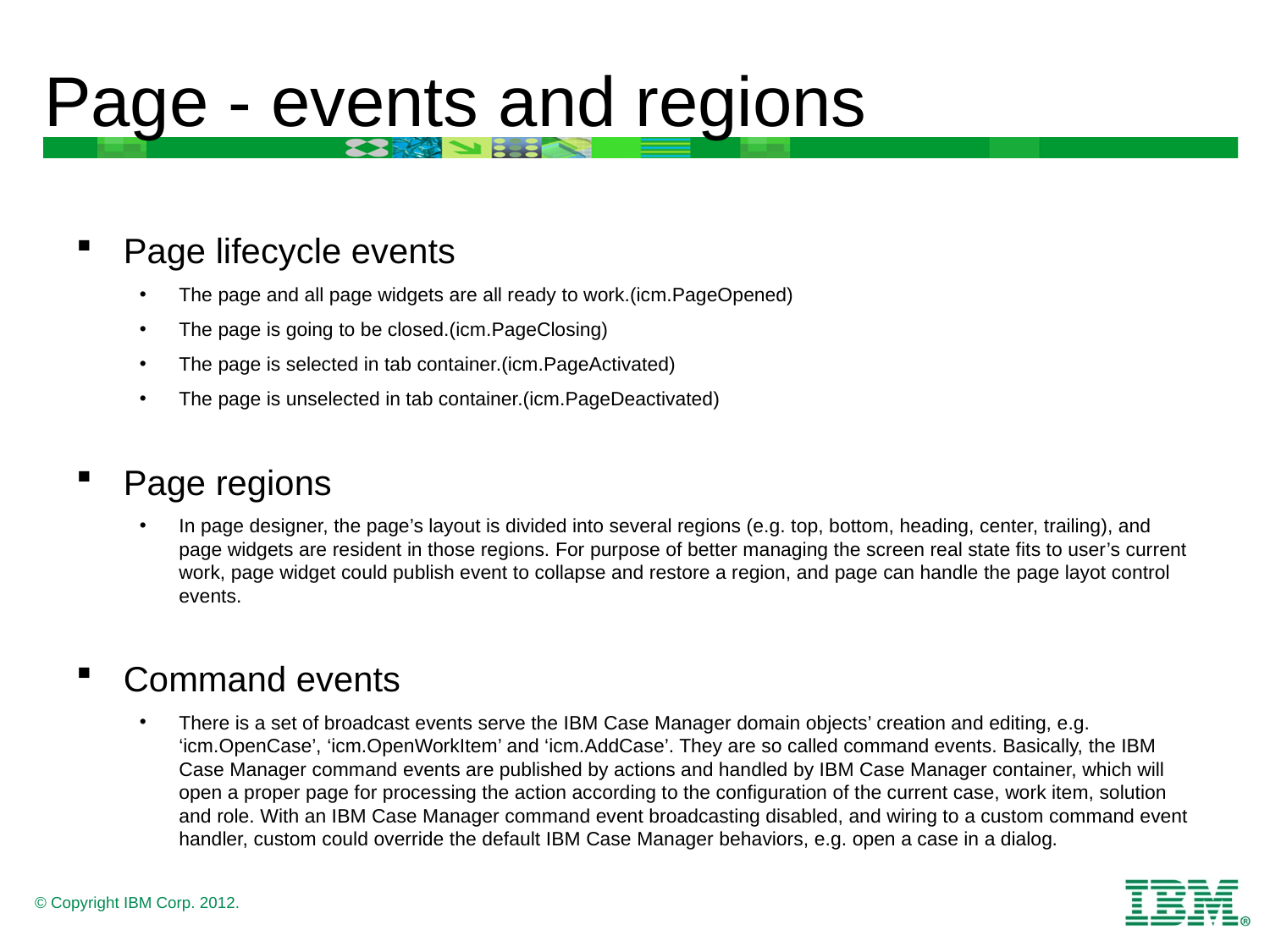

# Page - events and regions
Page lifecycle events
The page and all page widgets are all ready to work.(icm.PageOpened)
The page is going to be closed.(icm.PageClosing)
The page is selected in tab container.(icm.PageActivated)
The page is unselected in tab container.(icm.PageDeactivated)

Page regions
In page designer, the page’s layout is divided into several regions (e.g. top, bottom, heading, center, trailing), and page widgets are resident in those regions. For purpose of better managing the screen real state fits to user’s current work, page widget could publish event to collapse and restore a region, and page can handle the page layot control events.

Command events
There is a set of broadcast events serve the IBM Case Manager domain objects’ creation and editing, e.g. ‘icm.OpenCase’, ‘icm.OpenWorkItem’ and ‘icm.AddCase’. They are so called command events. Basically, the IBM Case Manager command events are published by actions and handled by IBM Case Manager container, which will open a proper page for processing the action according to the configuration of the current case, work item, solution and role. With an IBM Case Manager command event broadcasting disabled, and wiring to a custom command event handler, custom could override the default IBM Case Manager behaviors, e.g. open a case in a dialog.